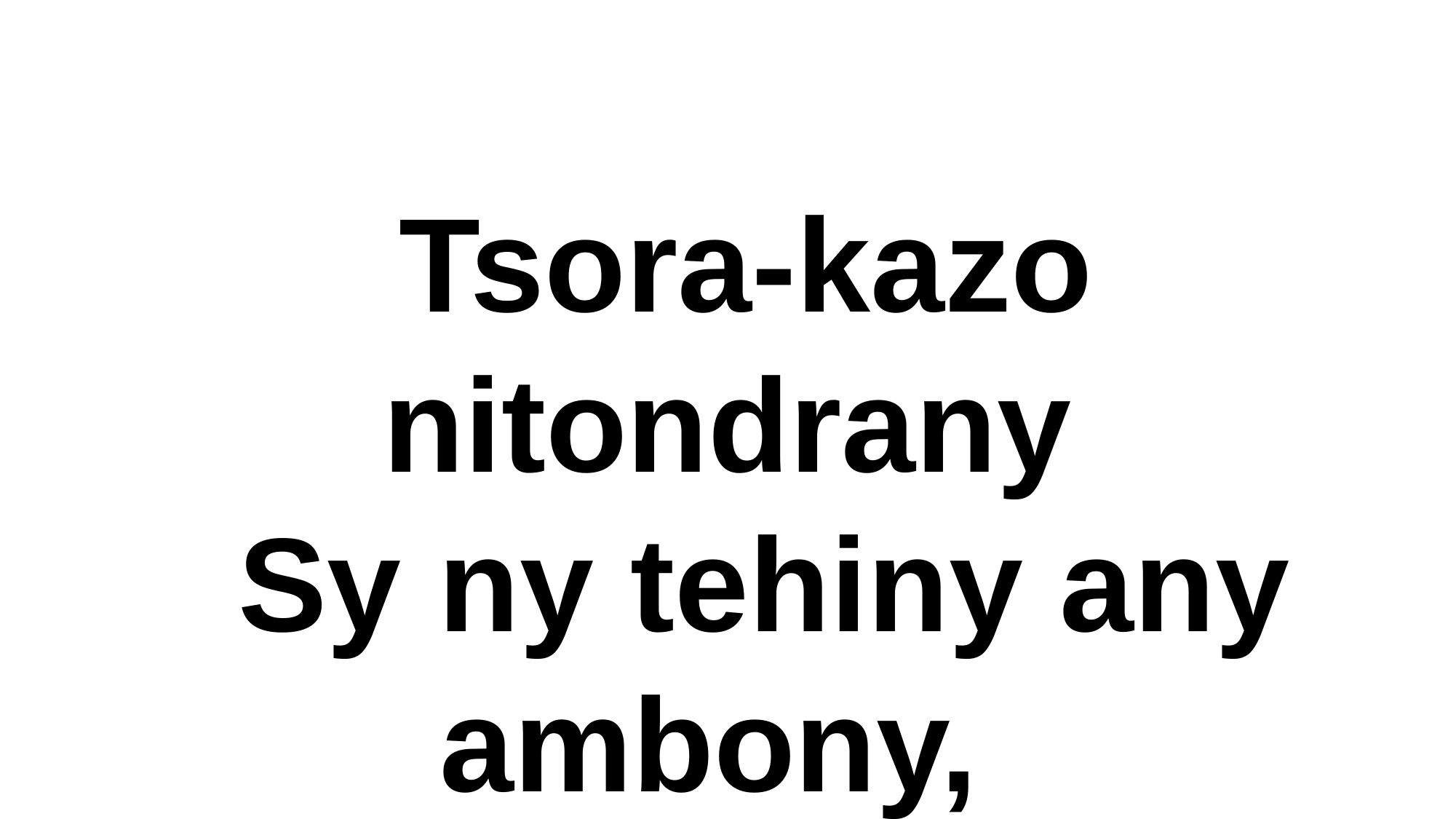

Tsora-kazo nitondrany
  Sy ny tehiny any ambony,
No manolotra ny toky ny fanahiko
   (Toky ny fanahiko).